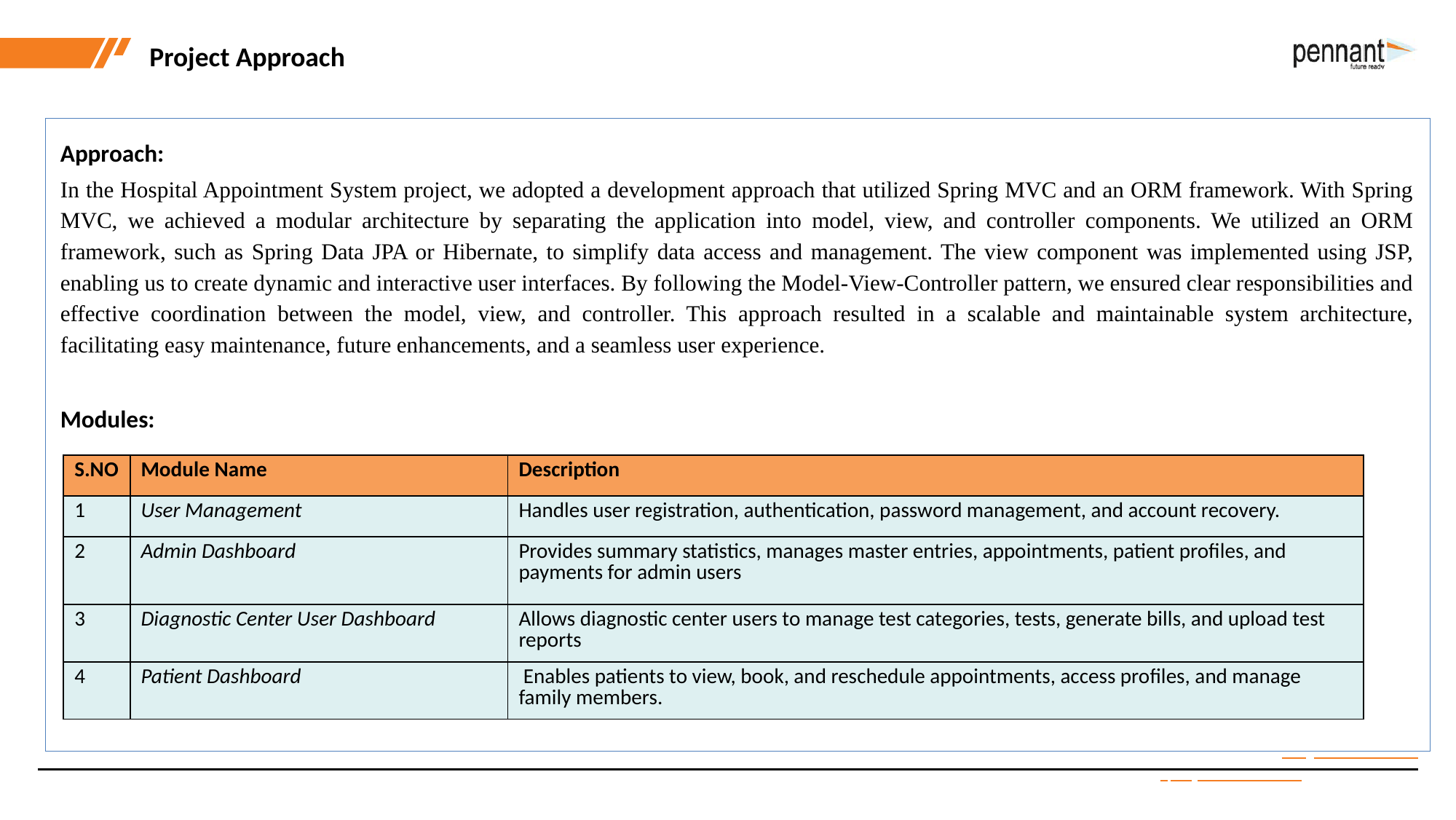

Project Approach
Approach:
In the Hospital Appointment System project, we adopted a development approach that utilized Spring MVC and an ORM framework. With Spring MVC, we achieved a modular architecture by separating the application into model, view, and controller components. We utilized an ORM framework, such as Spring Data JPA or Hibernate, to simplify data access and management. The view component was implemented using JSP, enabling us to create dynamic and interactive user interfaces. By following the Model-View-Controller pattern, we ensured clear responsibilities and effective coordination between the model, view, and controller. This approach resulted in a scalable and maintainable system architecture, facilitating easy maintenance, future enhancements, and a seamless user experience.

Modules:

| S.NO | Module Name | Description |
| --- | --- | --- |
| 1 | User Management | Handles user registration, authentication, password management, and account recovery. |
| 2 | Admin Dashboard | Provides summary statistics, manages master entries, appointments, patient profiles, and payments for admin users |
| 3 | Diagnostic Center User Dashboard | Allows diagnostic center users to manage test categories, tests, generate bills, and upload test reports |
| 4 | Patient Dashboard | Enables patients to view, book, and reschedule appointments, access profiles, and manage family members. |